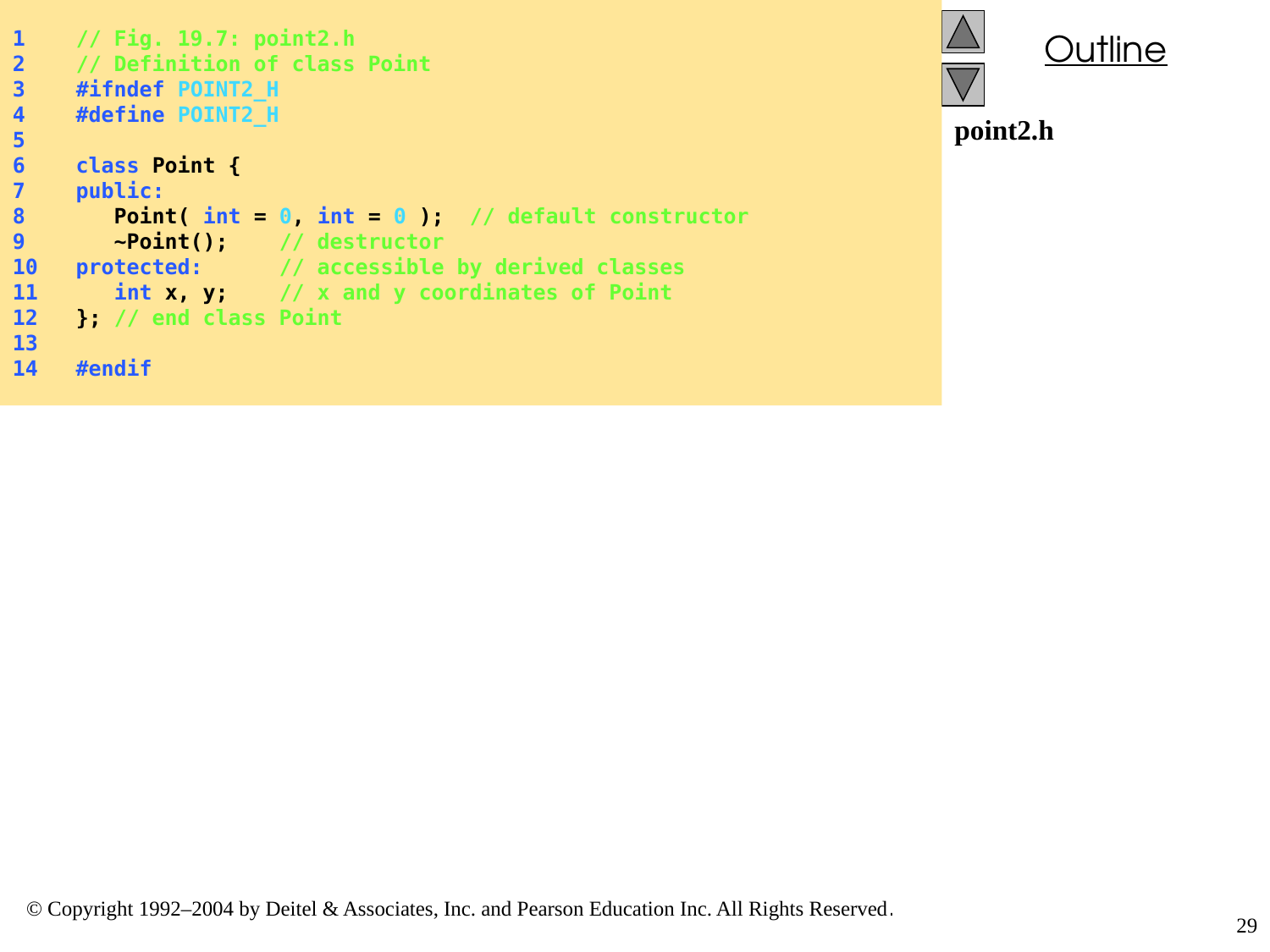

1    // Fig. 19.7: point2.h
2    // Definition of class Point
3    #ifndef POINT2_H
4    #define POINT2_H
5
6    class Point {
7    public:
8       Point( int = 0, int = 0 );  // default constructor
9       ~Point();    // destructor
10   protected:      // accessible by derived classes
11      int x, y;    // x and y coordinates of Point
12   }; // end class Point
13
14   #endif
point2.h